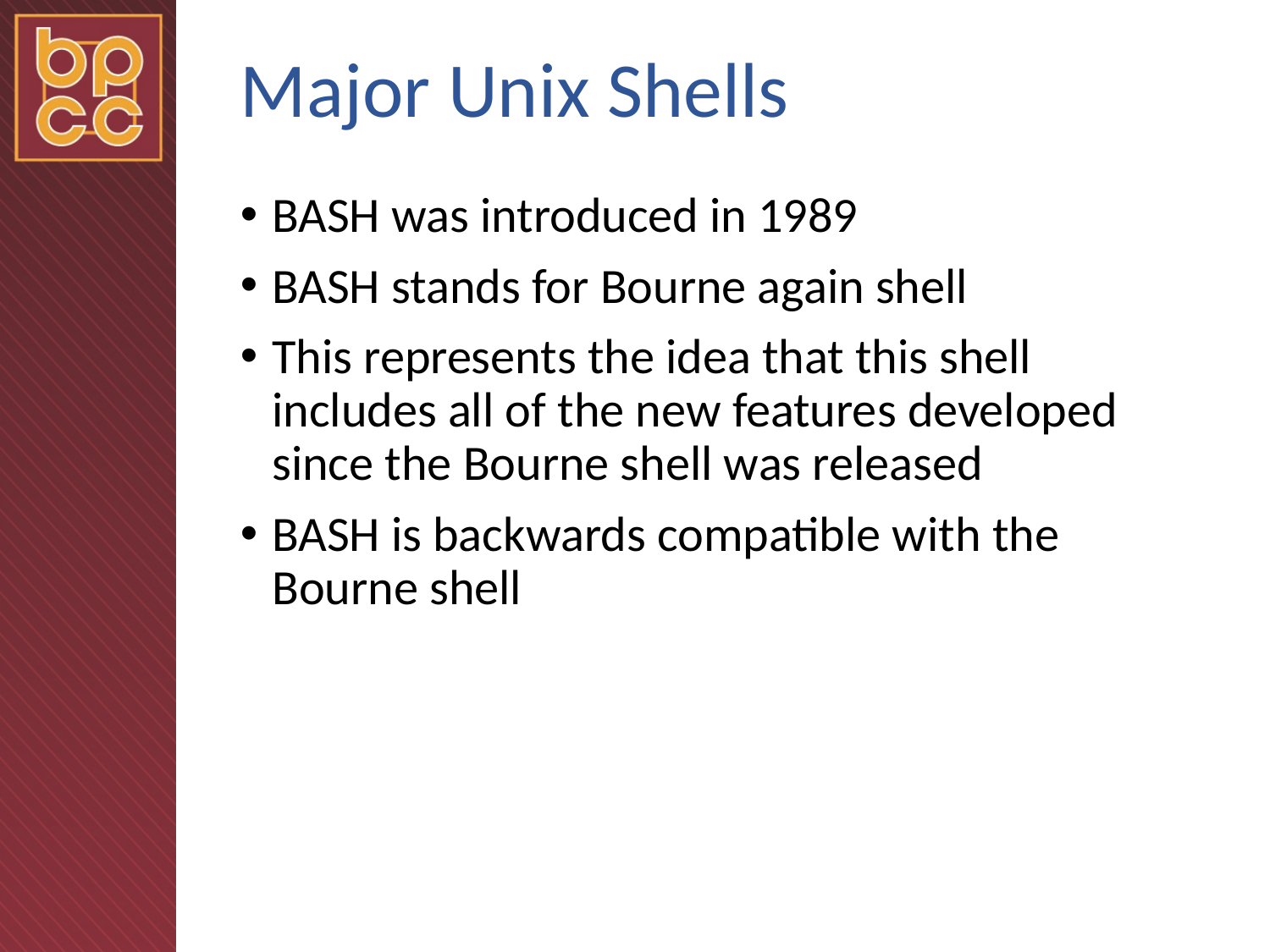

# Major Unix Shells
BASH was introduced in 1989
BASH stands for Bourne again shell
This represents the idea that this shell includes all of the new features developed since the Bourne shell was released
BASH is backwards compatible with the Bourne shell